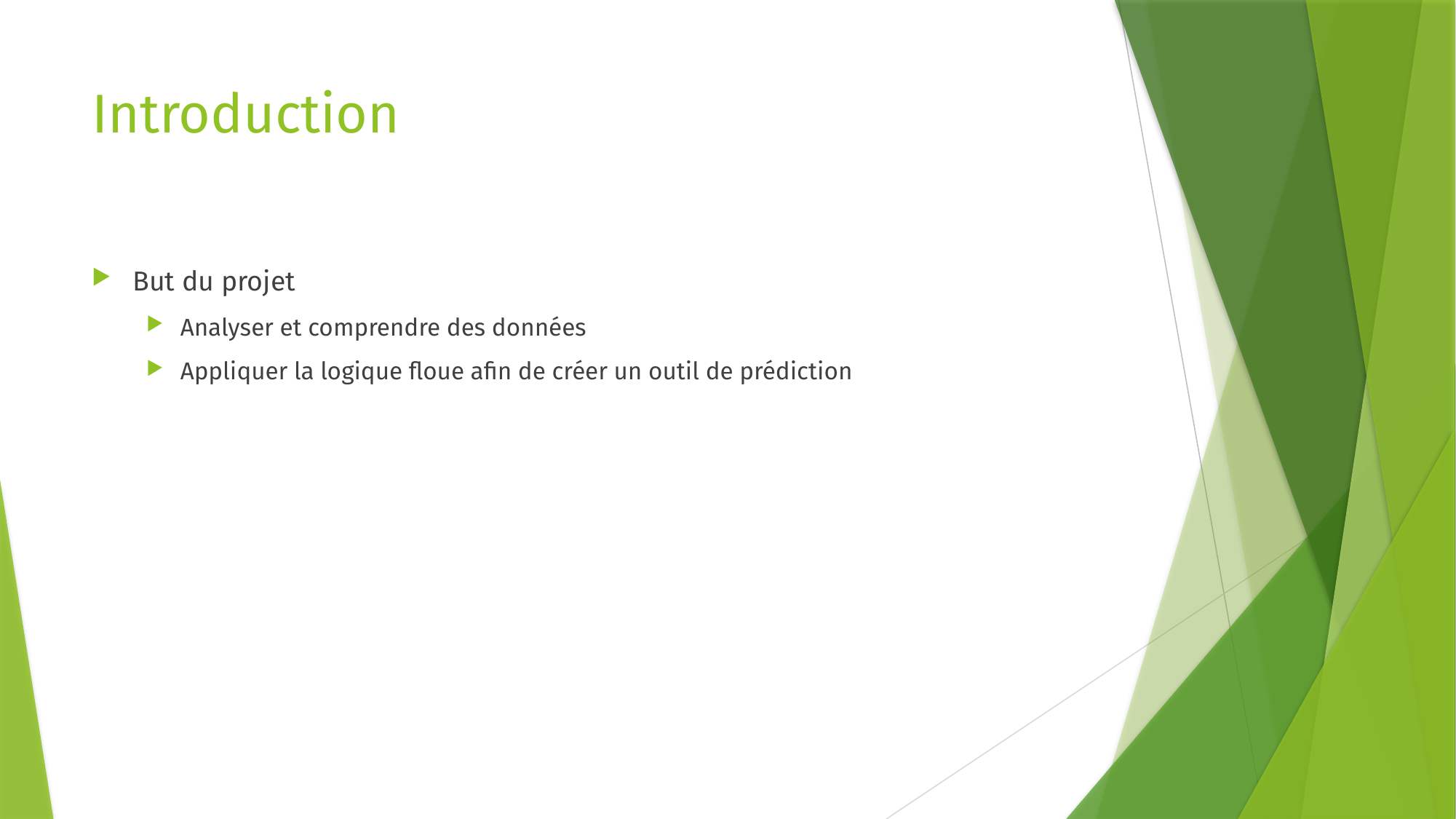

# Introduction
But du projet
Analyser et comprendre des données
Appliquer la logique floue afin de créer un outil de prédiction